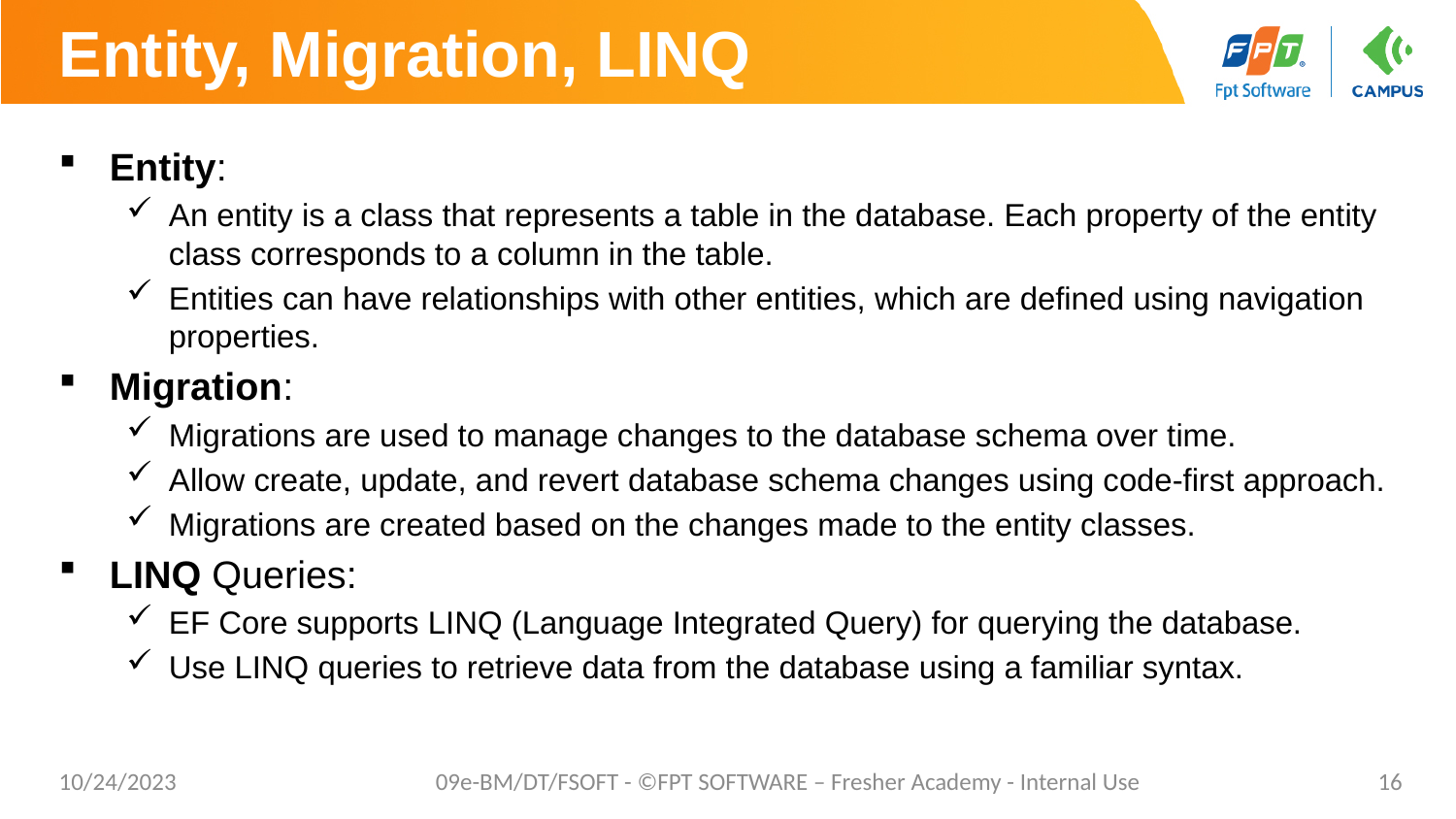

# Entity, Migration, LINQ
Entity:
An entity is a class that represents a table in the database. Each property of the entity class corresponds to a column in the table.
Entities can have relationships with other entities, which are defined using navigation properties.
Migration:
Migrations are used to manage changes to the database schema over time.
Allow create, update, and revert database schema changes using code-first approach.
Migrations are created based on the changes made to the entity classes.
LINQ Queries:
EF Core supports LINQ (Language Integrated Query) for querying the database.
Use LINQ queries to retrieve data from the database using a familiar syntax.

10/24/2023
09e-BM/DT/FSOFT - ©FPT SOFTWARE – Fresher Academy - Internal Use
16